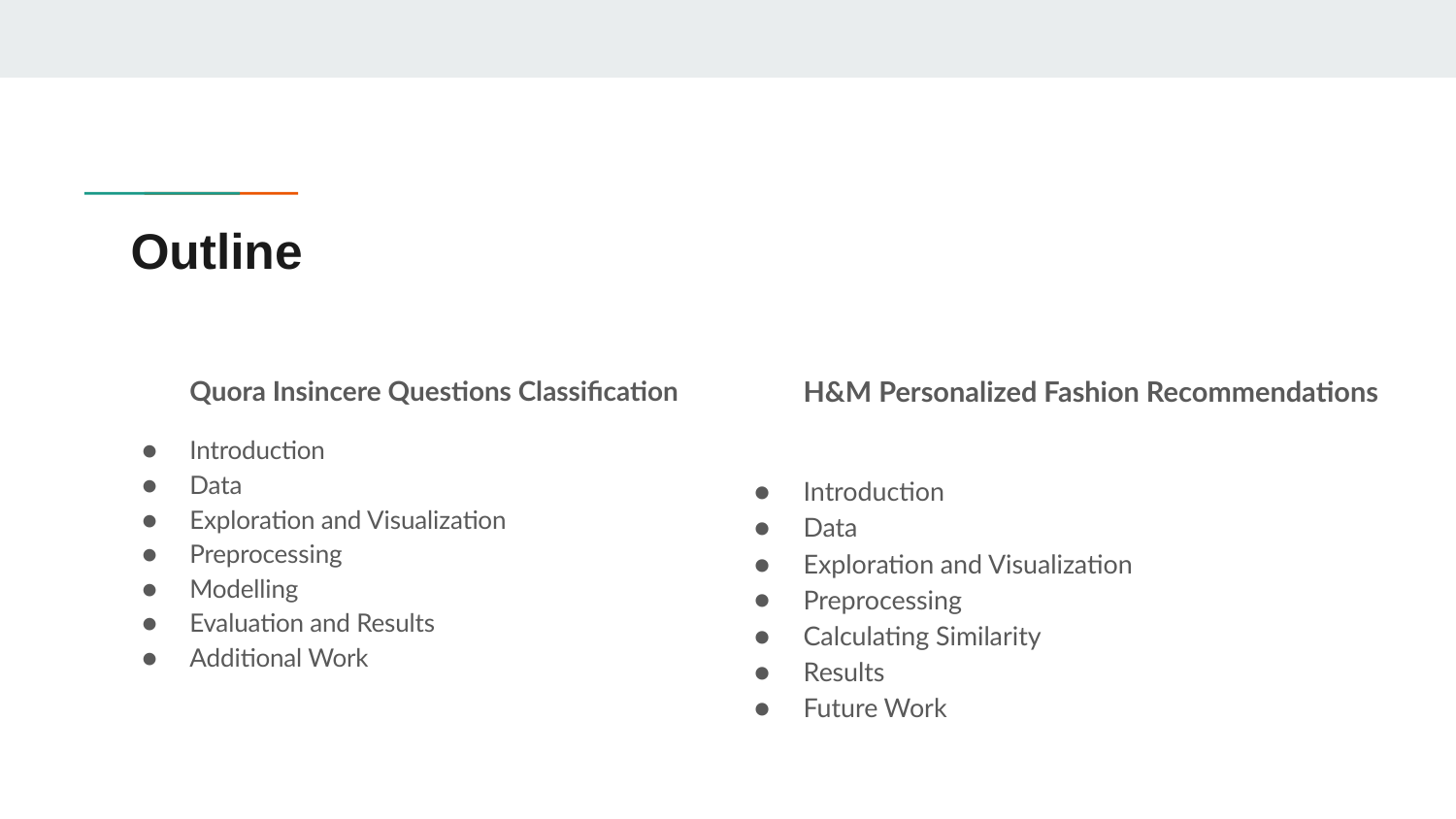

# Outline
Quora Insincere Questions Classification
Introduction
Data
Exploration and Visualization
Preprocessing
Modelling
Evaluation and Results
Additional Work
H&M Personalized Fashion Recommendations
Introduction
Data
Exploration and Visualization
Preprocessing
Calculating Similarity
Results
Future Work